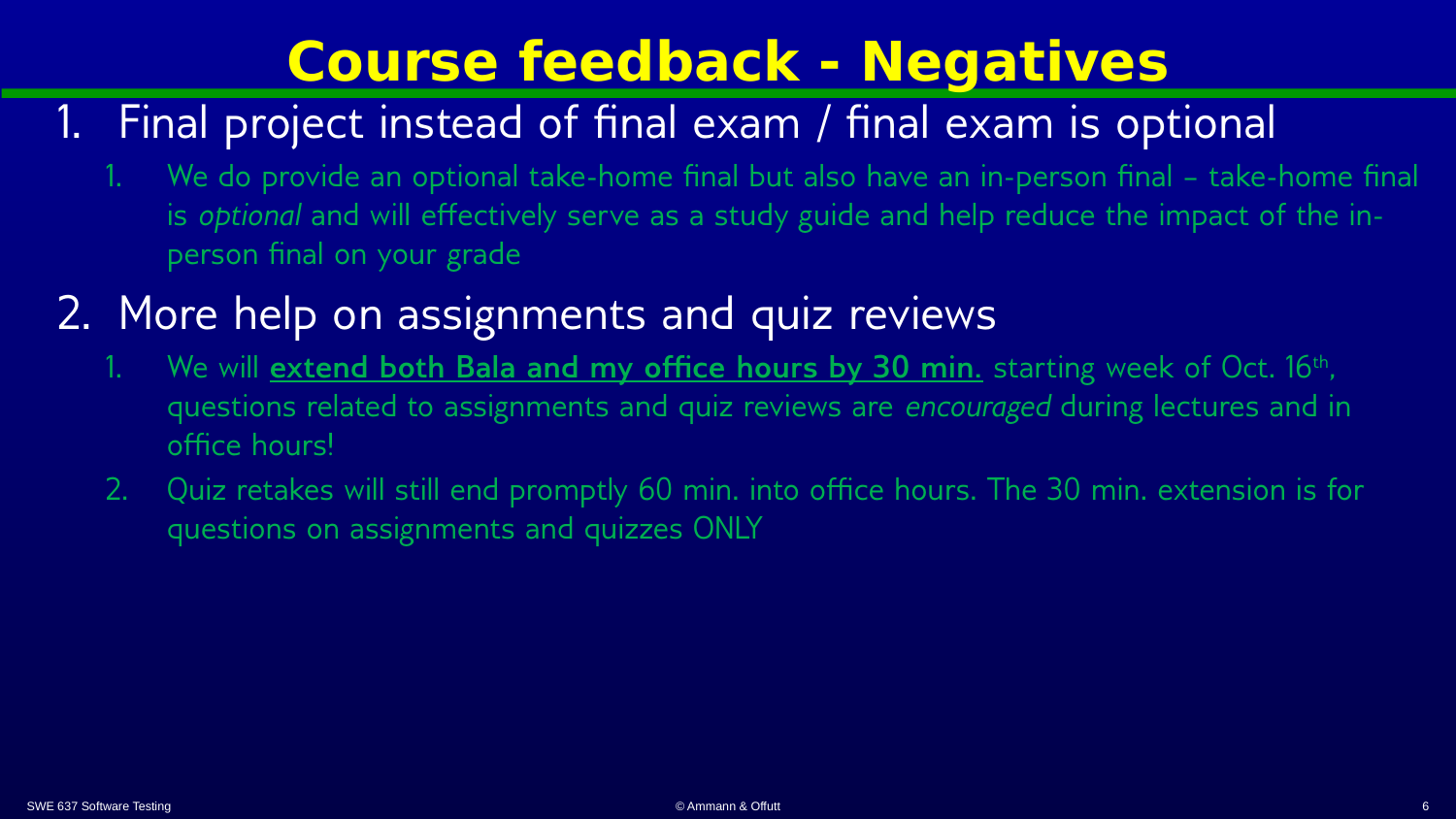

# Course feedback - Negatives
Final project instead of final exam / final exam is optional
We do provide an optional take-home final but also have an in-person final – take-home final is optional and will effectively serve as a study guide and help reduce the impact of the in-person final on your grade
More help on assignments and quiz reviews
We will extend both Bala and my office hours by 30 min. starting week of Oct. 16th, questions related to assignments and quiz reviews are encouraged during lectures and in office hours!
Quiz retakes will still end promptly 60 min. into office hours. The 30 min. extension is for questions on assignments and quizzes ONLY
SWE 637 Software Testing
© Ammann & Offutt
6